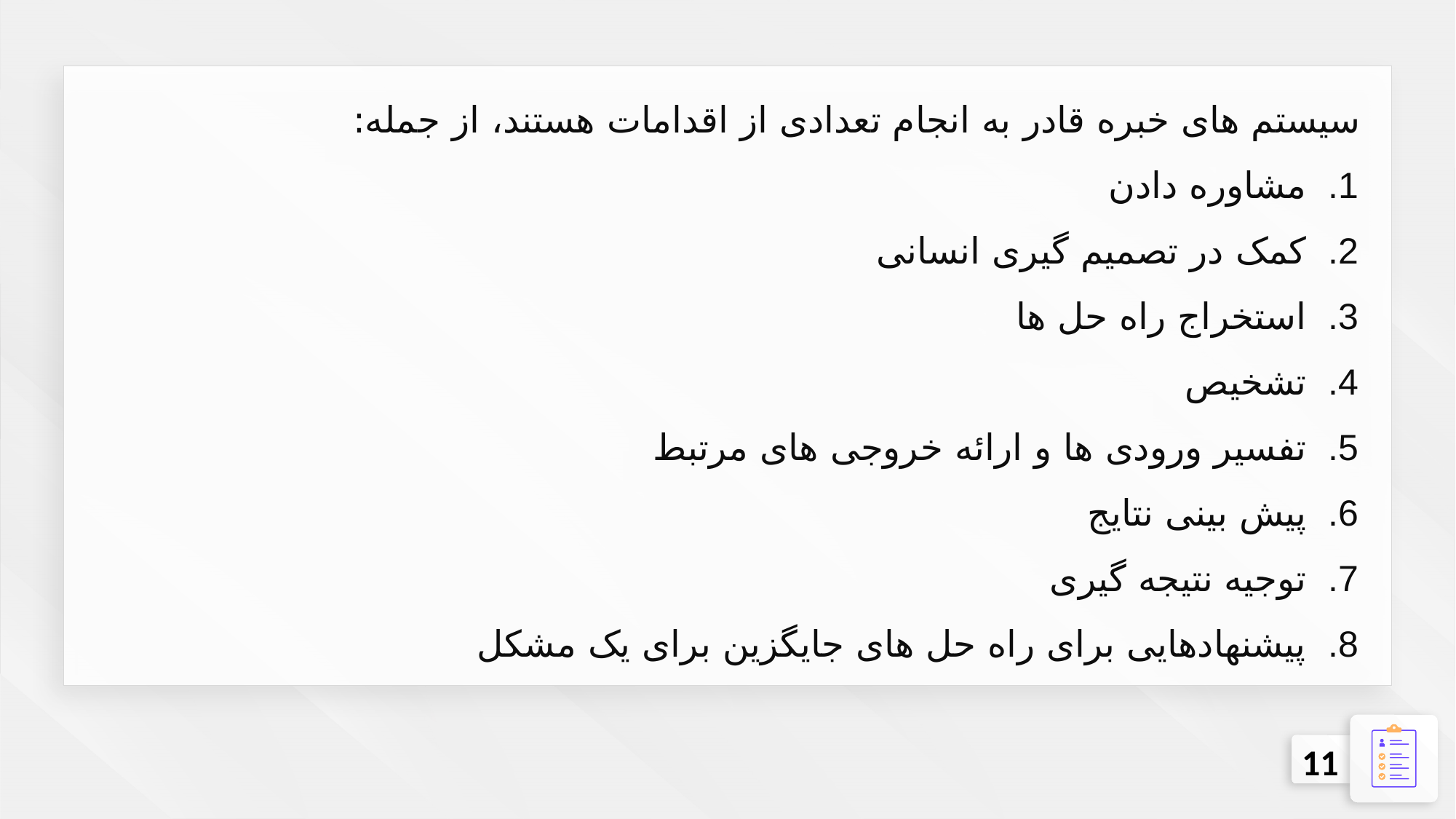

سیستم های خبره قادر به انجام تعدادی از اقدامات هستند، از جمله:
مشاوره دادن
کمک در تصمیم گیری انسانی
استخراج راه حل ها
تشخیص
تفسیر ورودی ها و ارائه خروجی های مرتبط
پیش بینی نتایج
توجیه نتیجه گیری
پیشنهادهایی برای راه حل های جایگزین برای یک مشکل

11